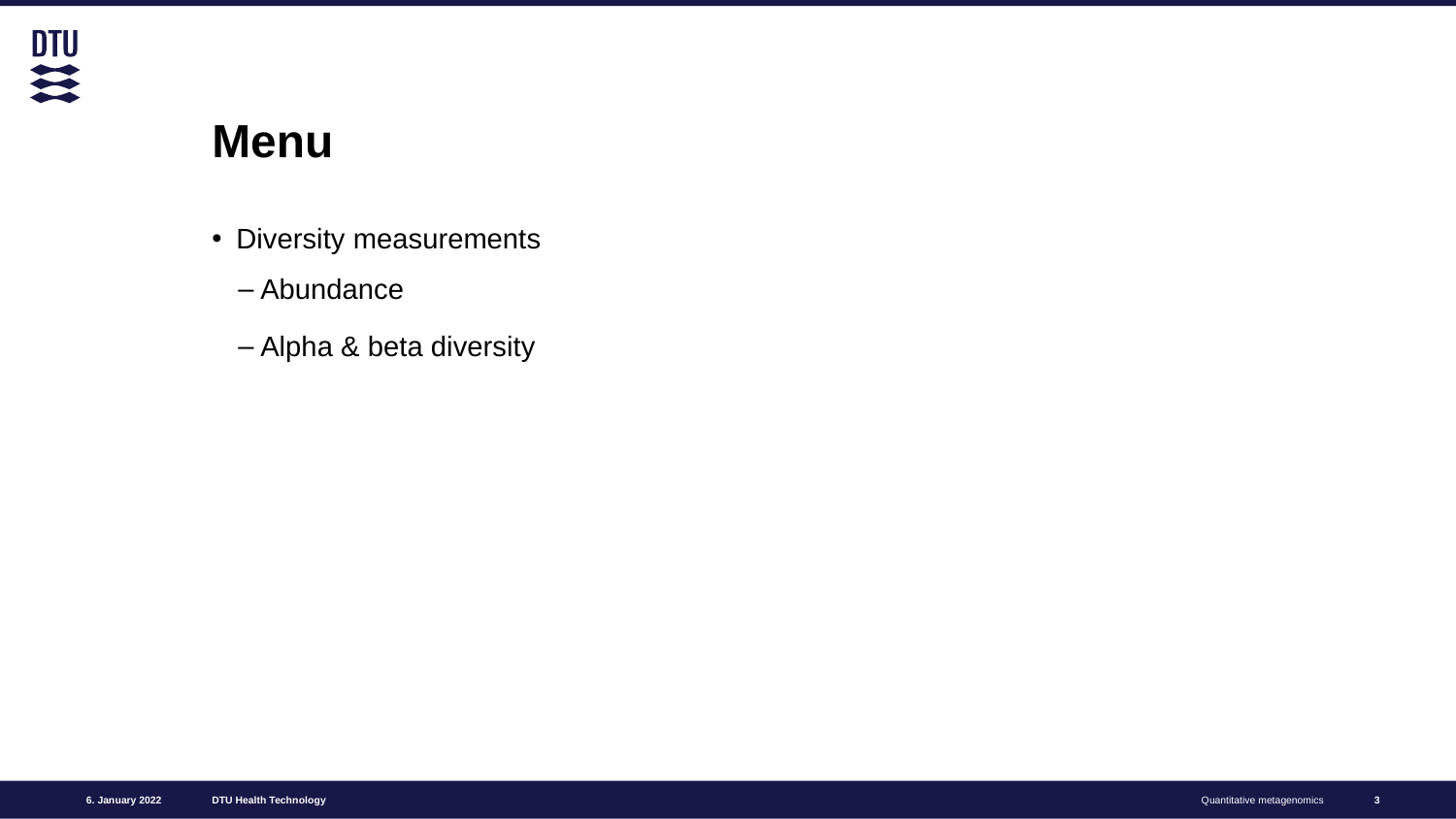

# Menu
Diversity measurements
Abundance
Alpha & beta diversity

3